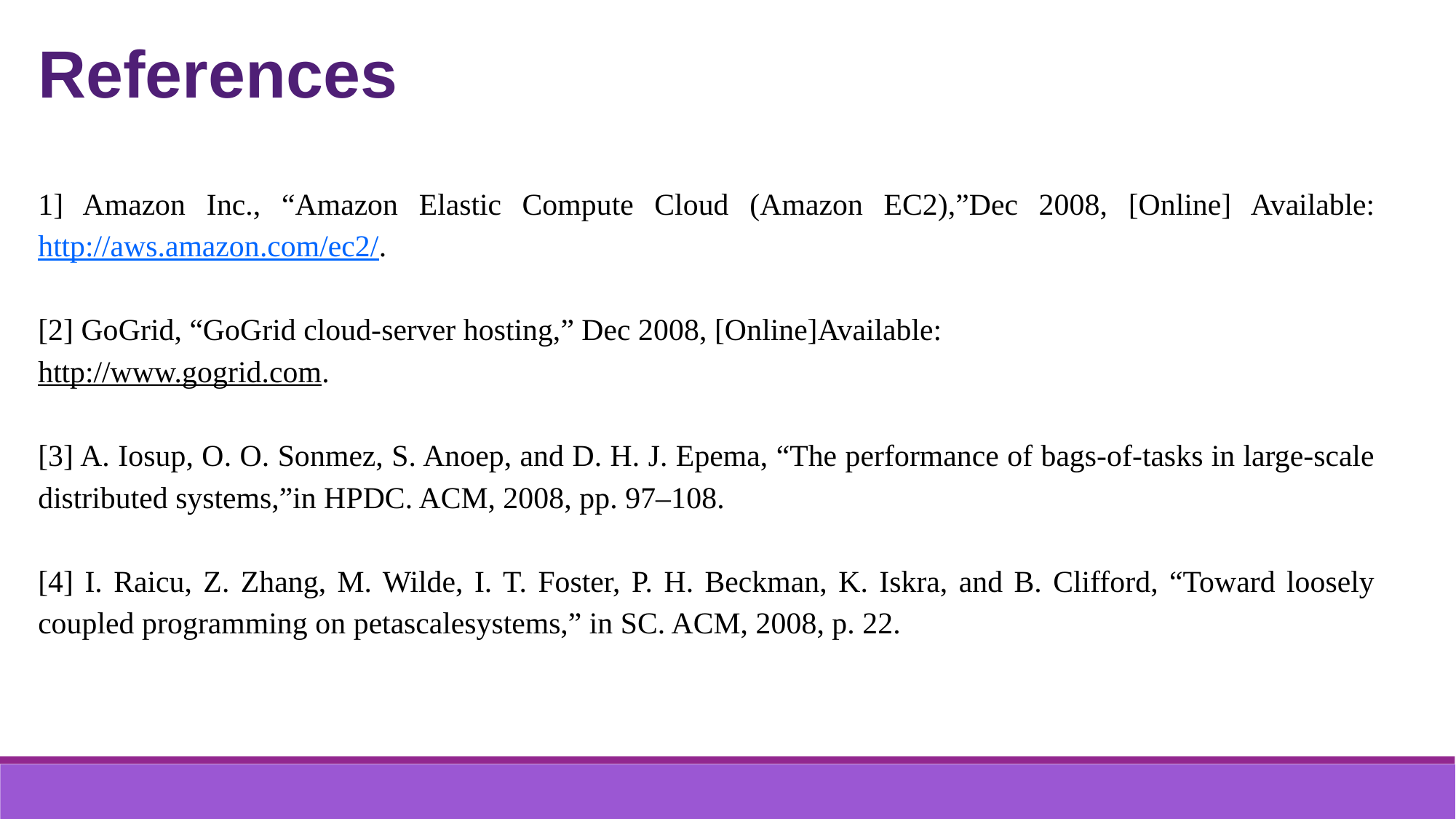

References

1] Amazon Inc., “Amazon Elastic Compute Cloud (Amazon EC2),”Dec 2008, [Online] Available: http://aws.amazon.com/ec2/.

[2] GoGrid, “GoGrid cloud-server hosting,” Dec 2008, [Online]Available:
http://www.gogrid.com.

[3] A. Iosup, O. O. Sonmez, S. Anoep, and D. H. J. Epema, “The performance of bags-of-tasks in large-scale distributed systems,”in HPDC. ACM, 2008, pp. 97–108.

[4] I. Raicu, Z. Zhang, M. Wilde, I. T. Foster, P. H. Beckman, K. Iskra, and B. Clifford, “Toward loosely coupled programming on petascalesystems,” in SC. ACM, 2008, p. 22.